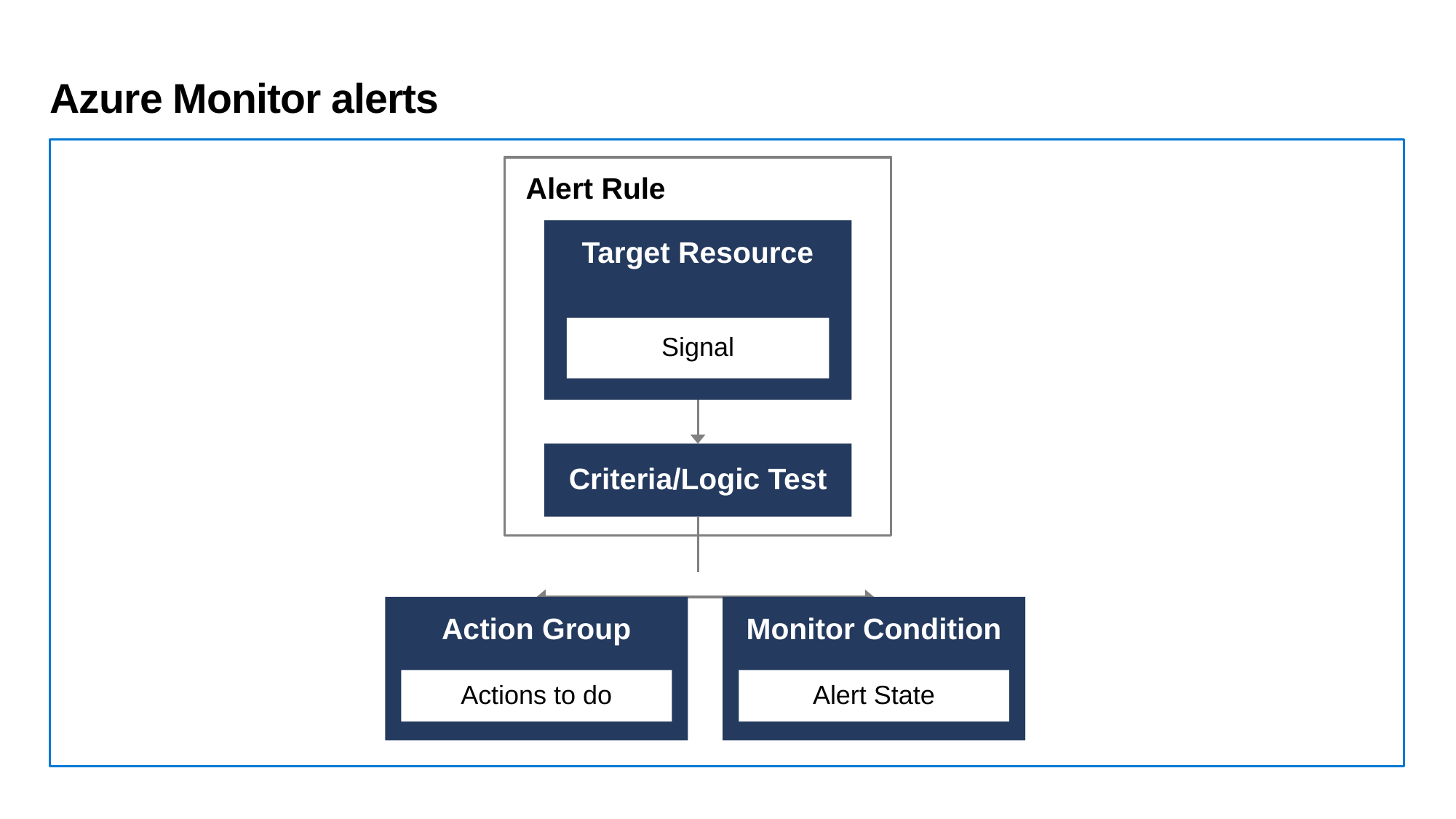

# Azure Monitor alerts

Alert Rule
Target Resource
Signal
Criteria/Logic Test
Action Group
Monitor Condition
Actions to do
Alert State